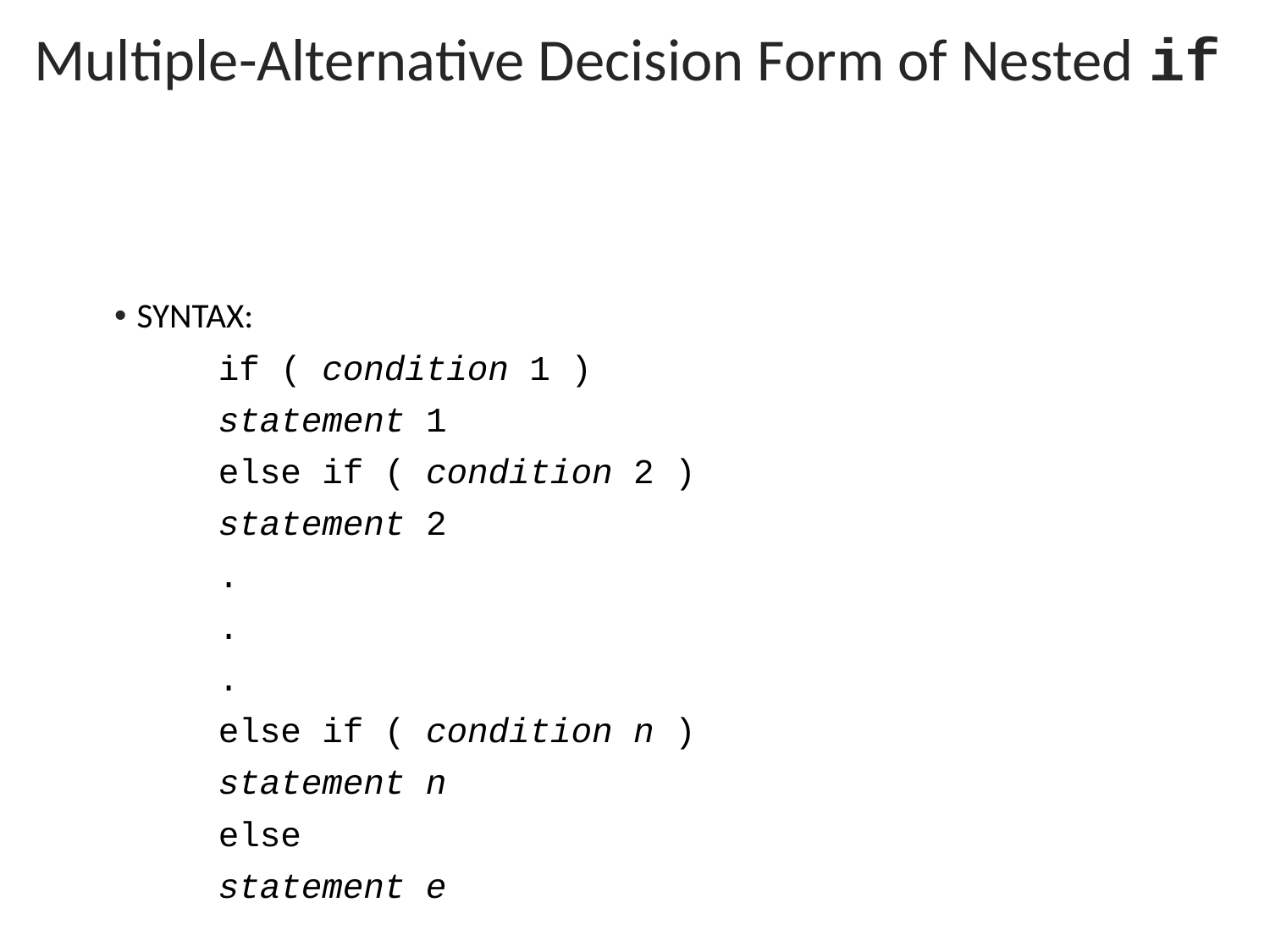

# Multiple-Alternative Decision Form of Nested if
SYNTAX:
		if ( condition 1 )
			statement 1
		else if ( condition 2 )
			statement 2
			.
			.
			.
		else if ( condition n )
			statement n
		else
			statement e